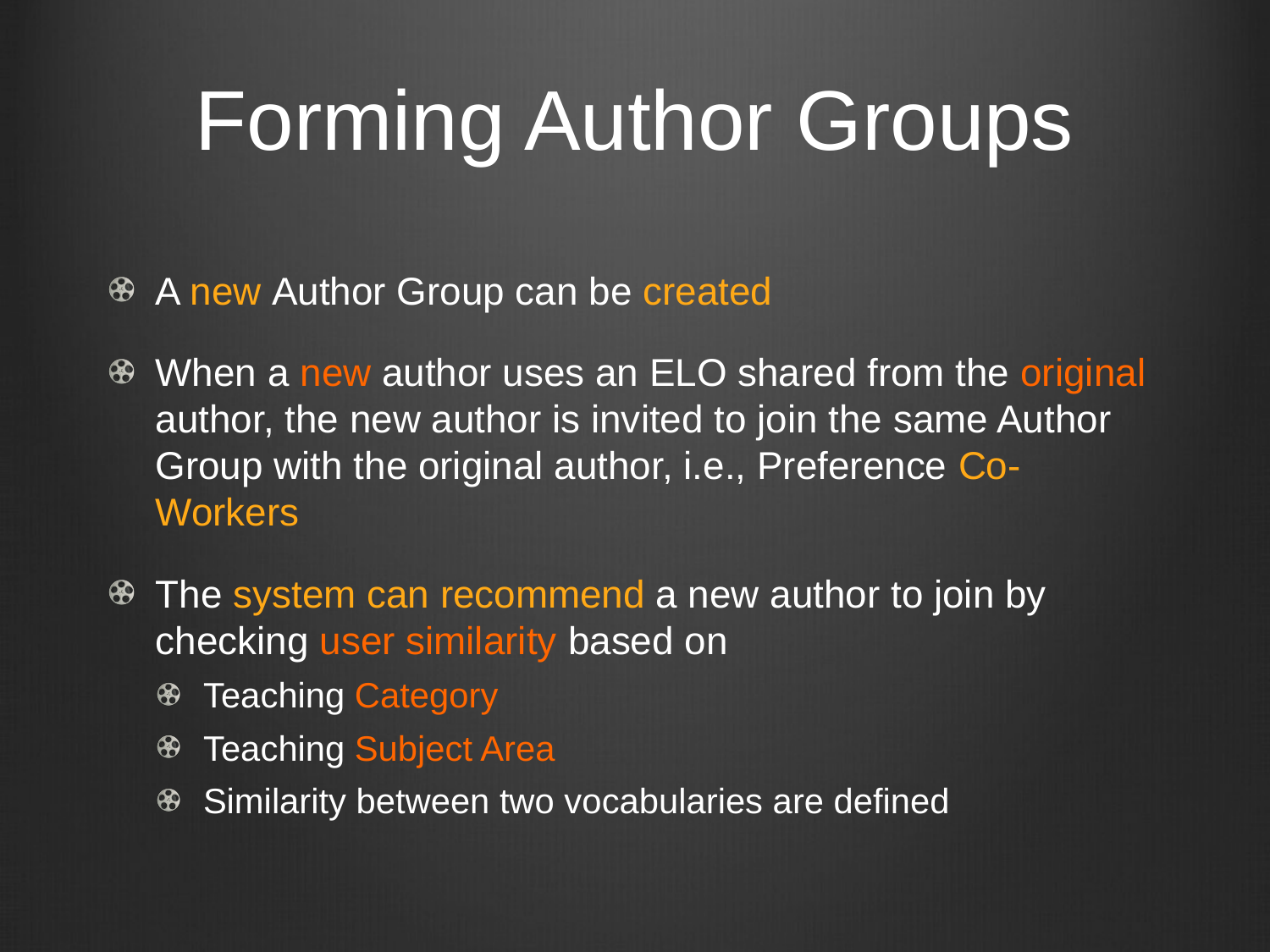

# Forming Author Groups
A new Author Group can be created
When a new author uses an ELO shared from the original author, the new author is invited to join the same Author Group with the original author, i.e., Preference Co-Workers
The system can recommend a new author to join by checking user similarity based on
Teaching Category
Teaching Subject Area
Similarity between two vocabularies are defined